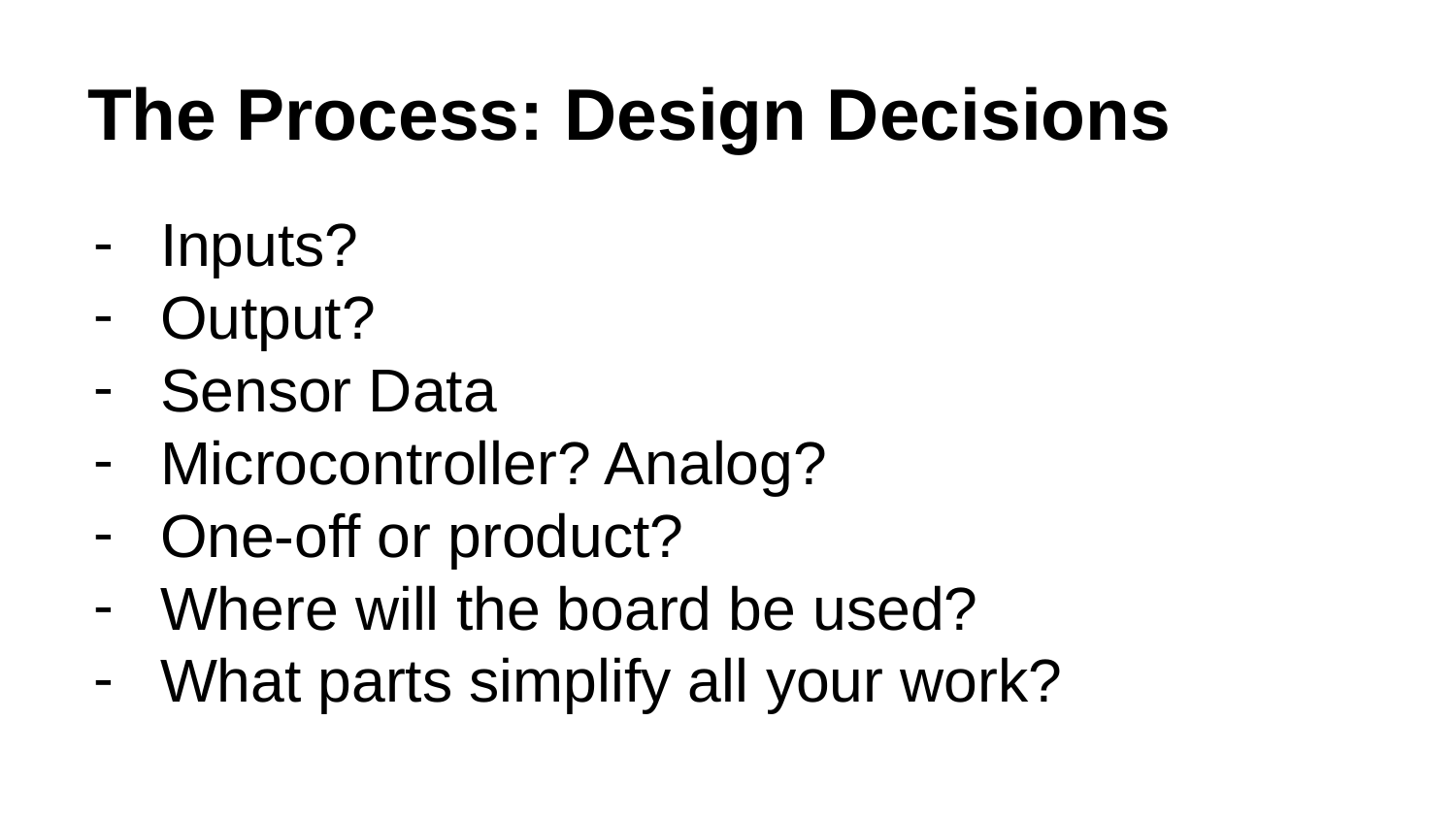

# The Process: Design Decisions
Inputs?
Output?
Sensor Data
Microcontroller? Analog?
One-off or product?
Where will the board be used?
What parts simplify all your work?